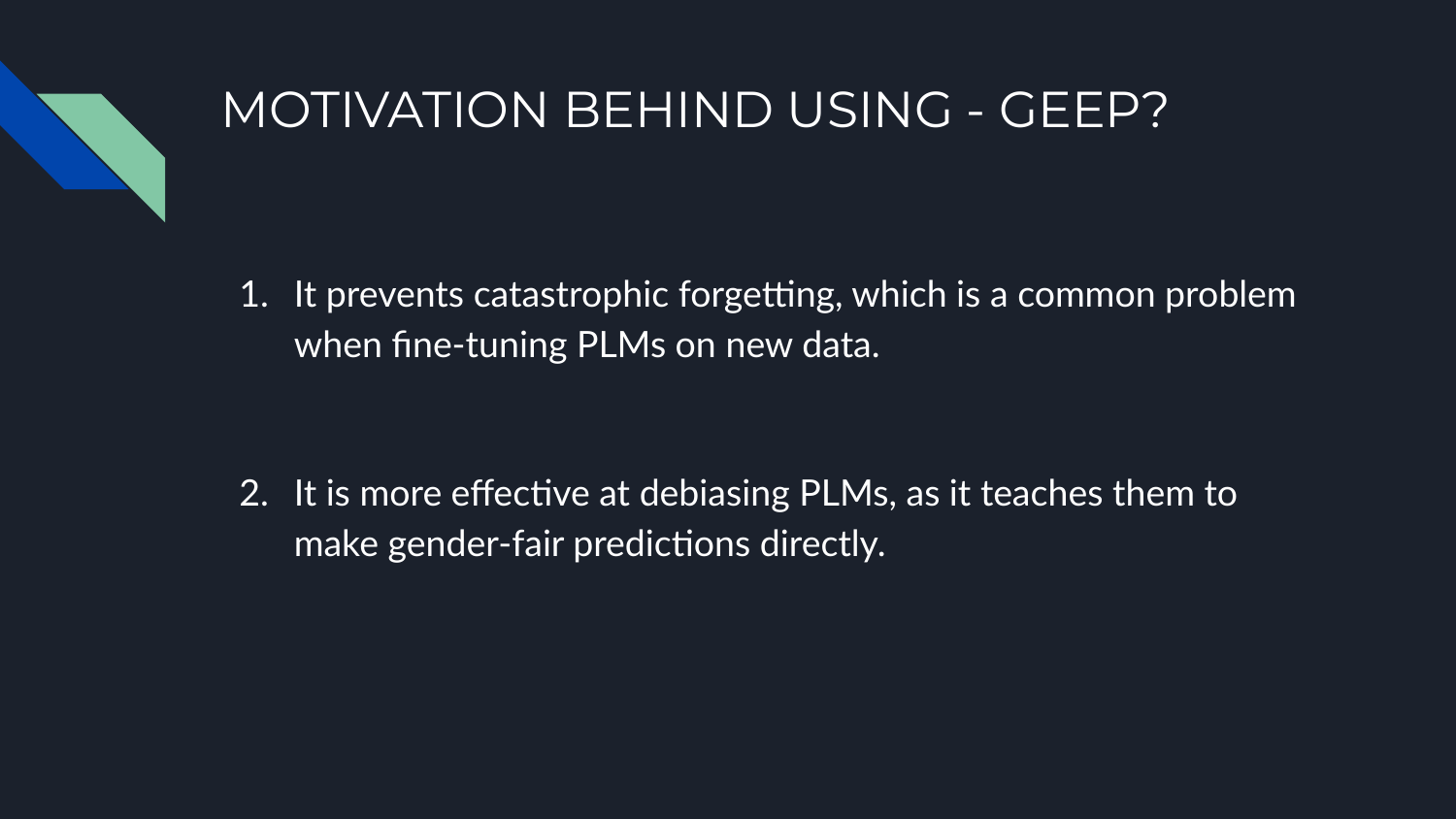

# MOTIVATION BEHIND USING - GEEP?
It prevents catastrophic forgetting, which is a common problem when fine-tuning PLMs on new data.

It is more effective at debiasing PLMs, as it teaches them to make gender-fair predictions directly.